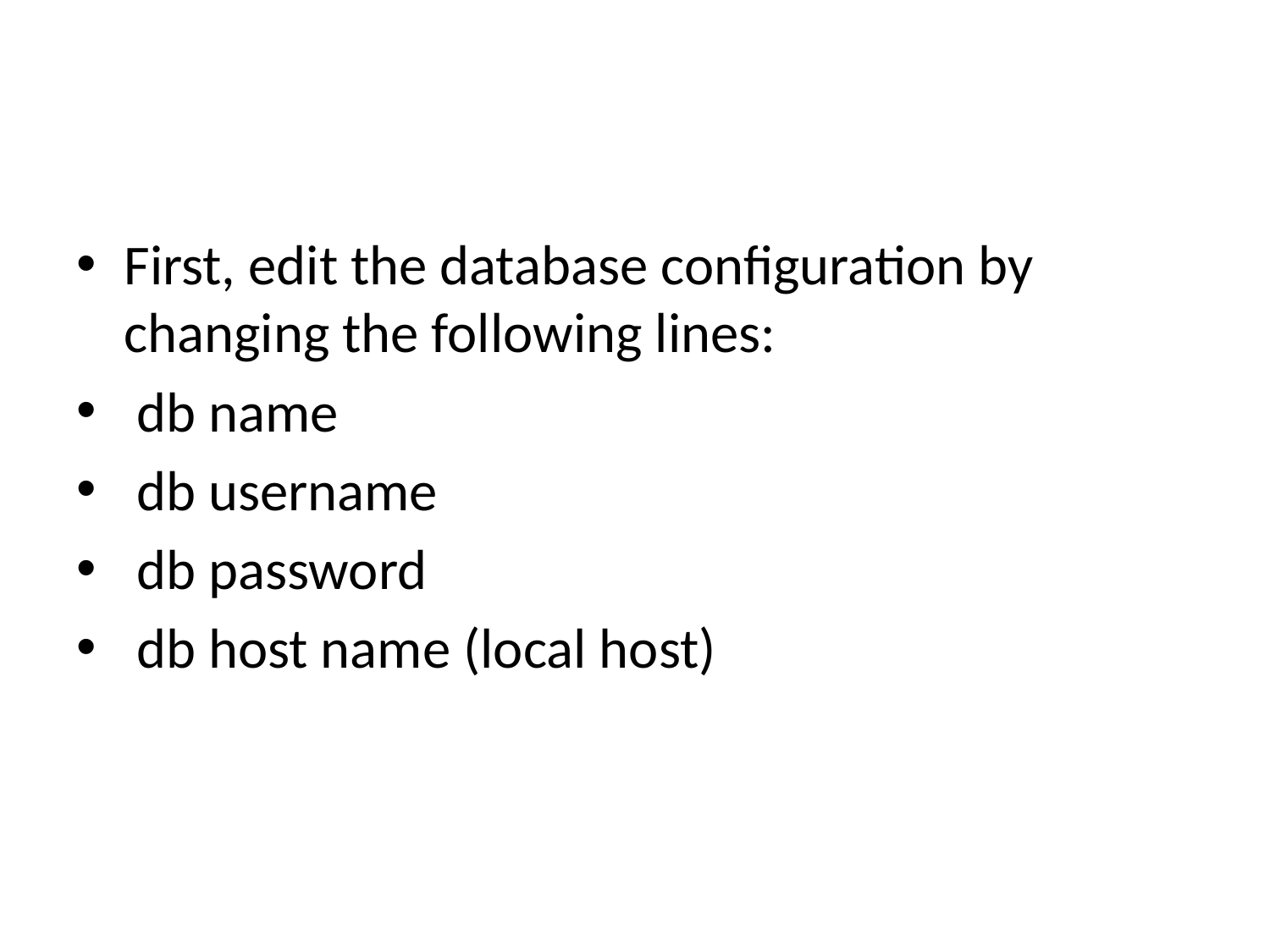

#
First, edit the database configuration by changing the following lines:
 db name
 db username
 db password
 db host name (local host)